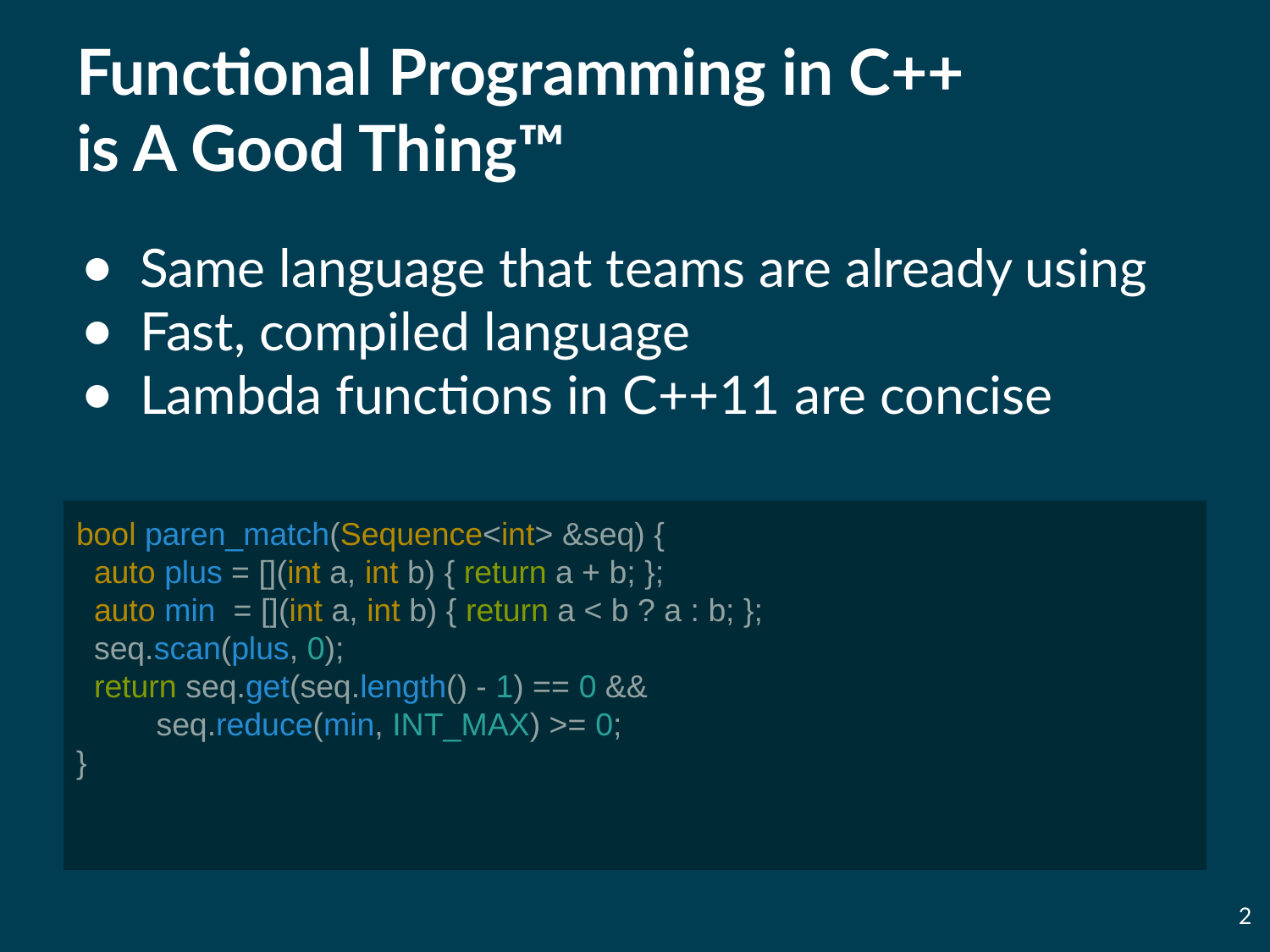

# Functional Programming in C++ is A Good Thing™
Same language that teams are already using
Fast, compiled language
Lambda functions in C++11 are concise
bool paren_match(Sequence<int> &seq) {
  auto plus = [](int a, int b) { return a + b; };
  auto min  = [](int a, int b) { return a < b ? a : b; };
  seq.scan(plus, 0);
  return seq.get(seq.length() - 1) == 0 &&
         seq.reduce(min, INT_MAX) >= 0;
}
2